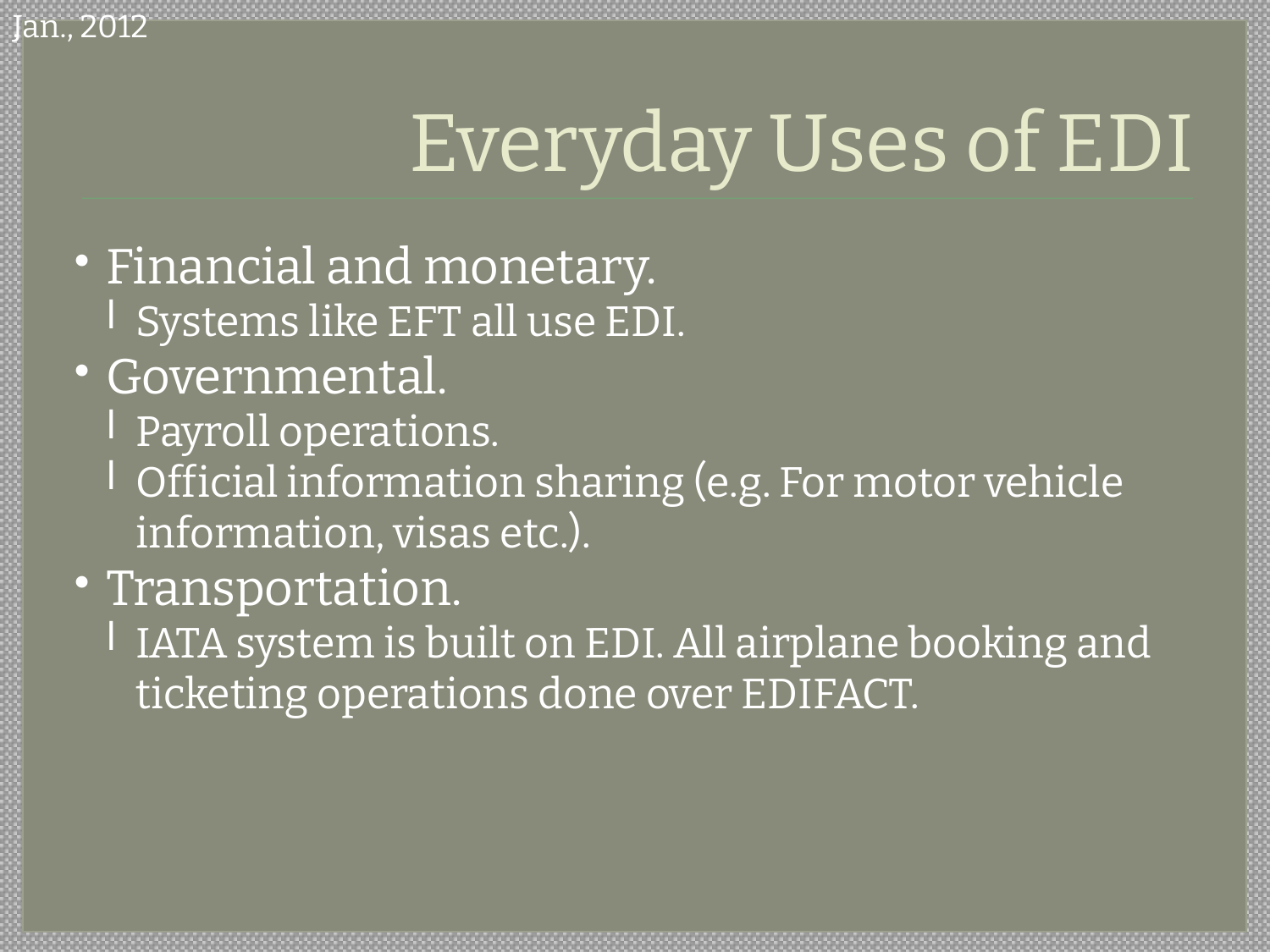

.
Jan., 2012
Everyday Uses of EDI
Financial and monetary.
Systems like EFT all use EDI.
Governmental.
Payroll operations.
Official information sharing (e.g. For motor vehicle information, visas etc.).
Transportation.
IATA system is built on EDI. All airplane booking and ticketing operations done over EDIFACT.